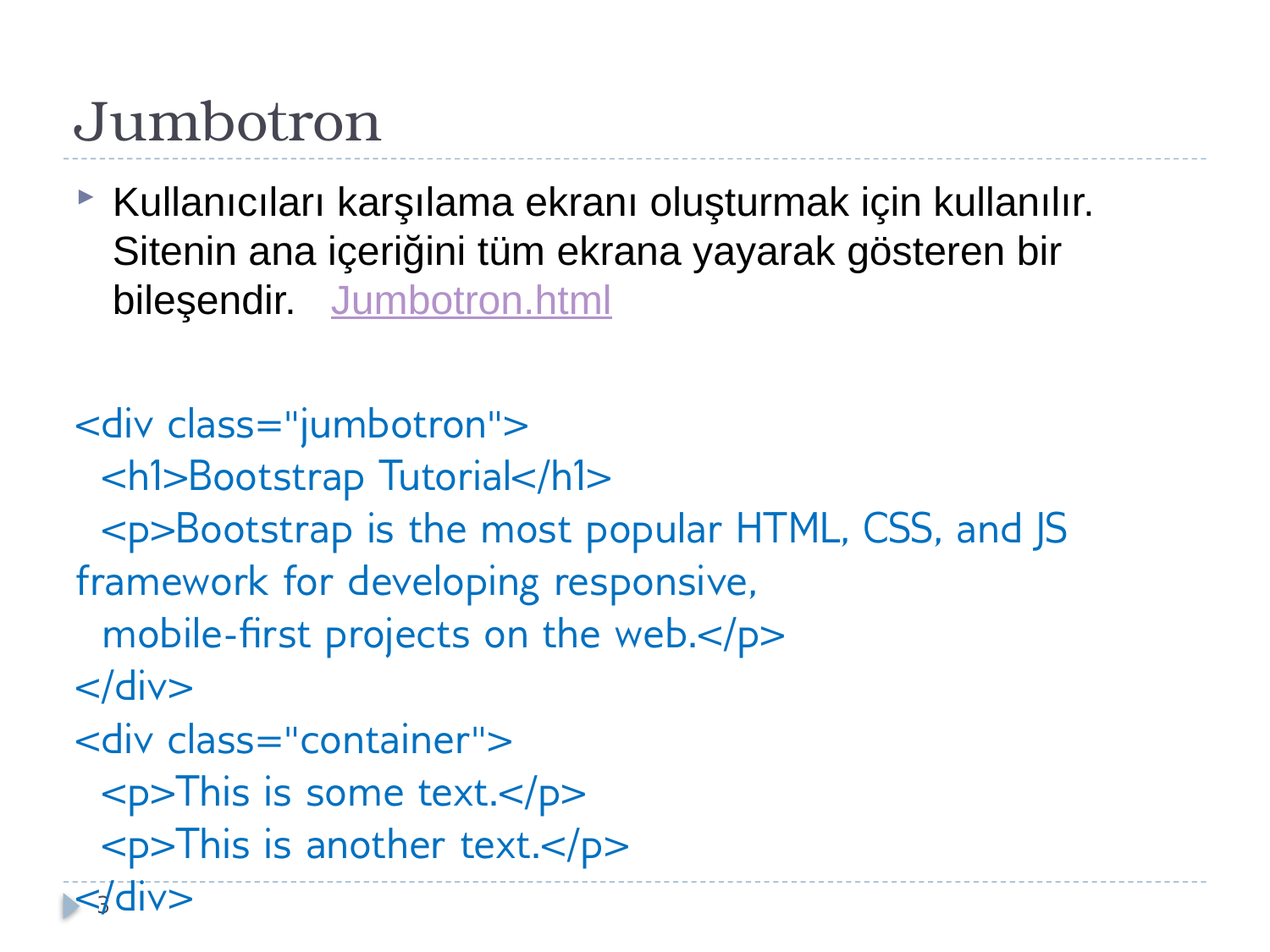

# Jumbotron
Kullanıcıları karşılama ekranı oluşturmak için kullanılır. Sitenin ana içeriğini tüm ekrana yayarak gösteren bir bileşendir.   Jumbotron.html

<div class="jumbotron">
  <h1>Bootstrap Tutorial</h1> 
  <p>Bootstrap is the most popular HTML, CSS, and JS framework for developing responsive,
  mobile-first projects on the web.</p> 
</div>
<div class="container">
  <p>This is some text.</p> 
  <p>This is another text.</p> 
</div>
3